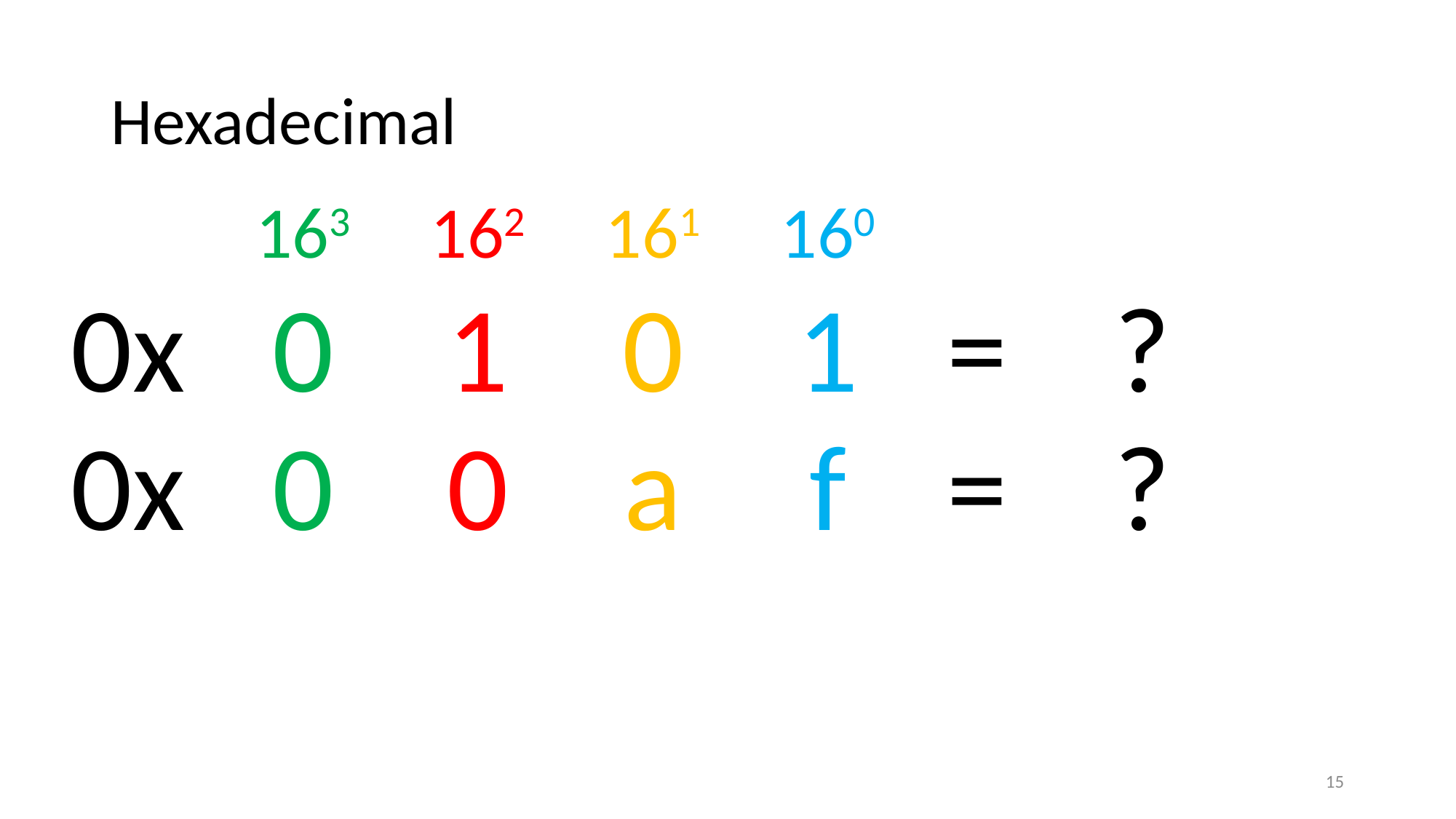

# Hexadecimal
|  | 163 | 162 | 161 | 160 |  |  |
| --- | --- | --- | --- | --- | --- | --- |
| 0x | 0 | 1 | 0 | 1 | = | ? |
| 0x | 0 | 0 | a | f | = | ? |
15